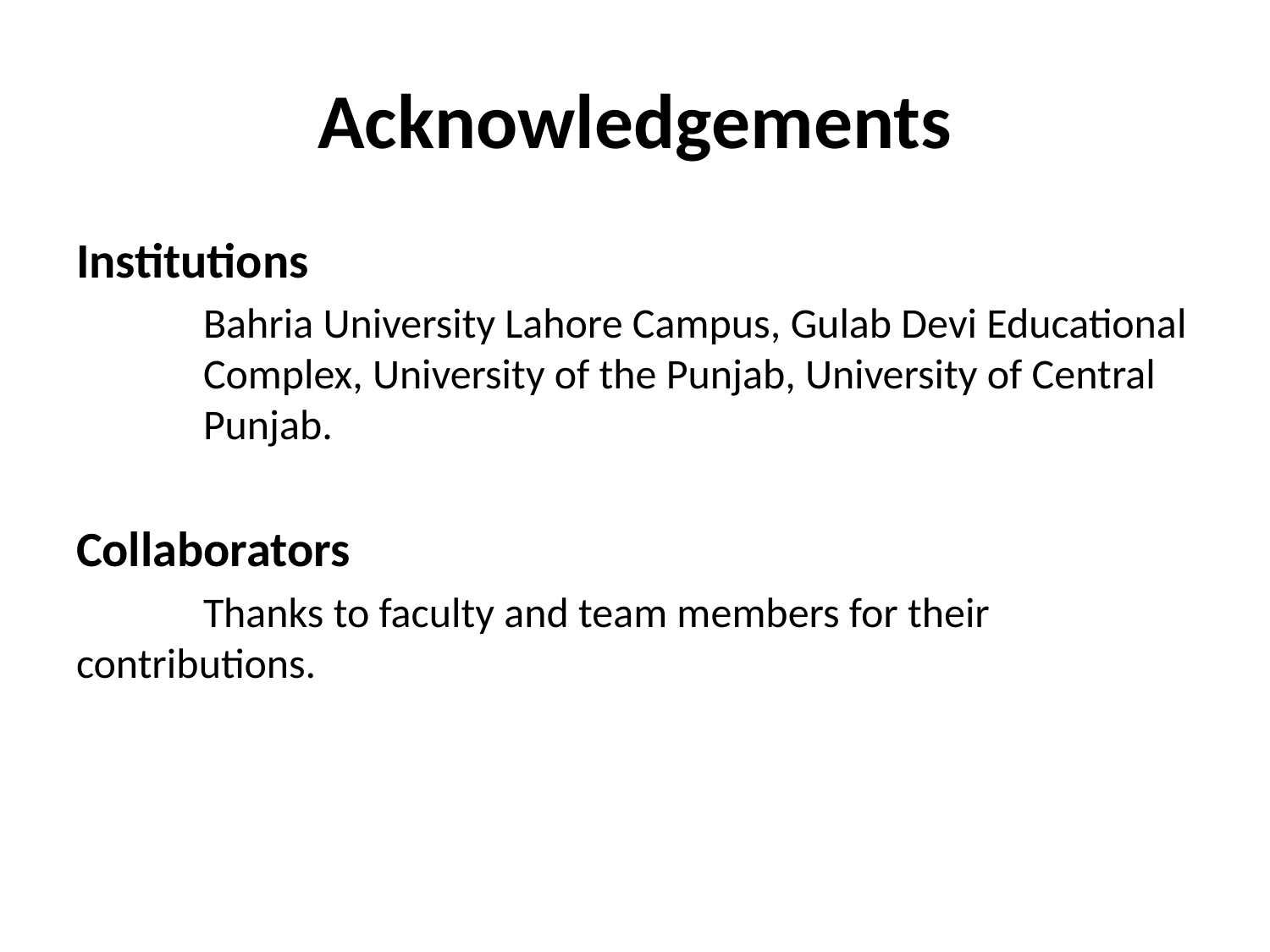

# Acknowledgements
Institutions
	Bahria University Lahore Campus, Gulab Devi Educational 	Complex, University of the Punjab, University of Central 	Punjab.

Collaborators
 	Thanks to faculty and team members for their contributions.